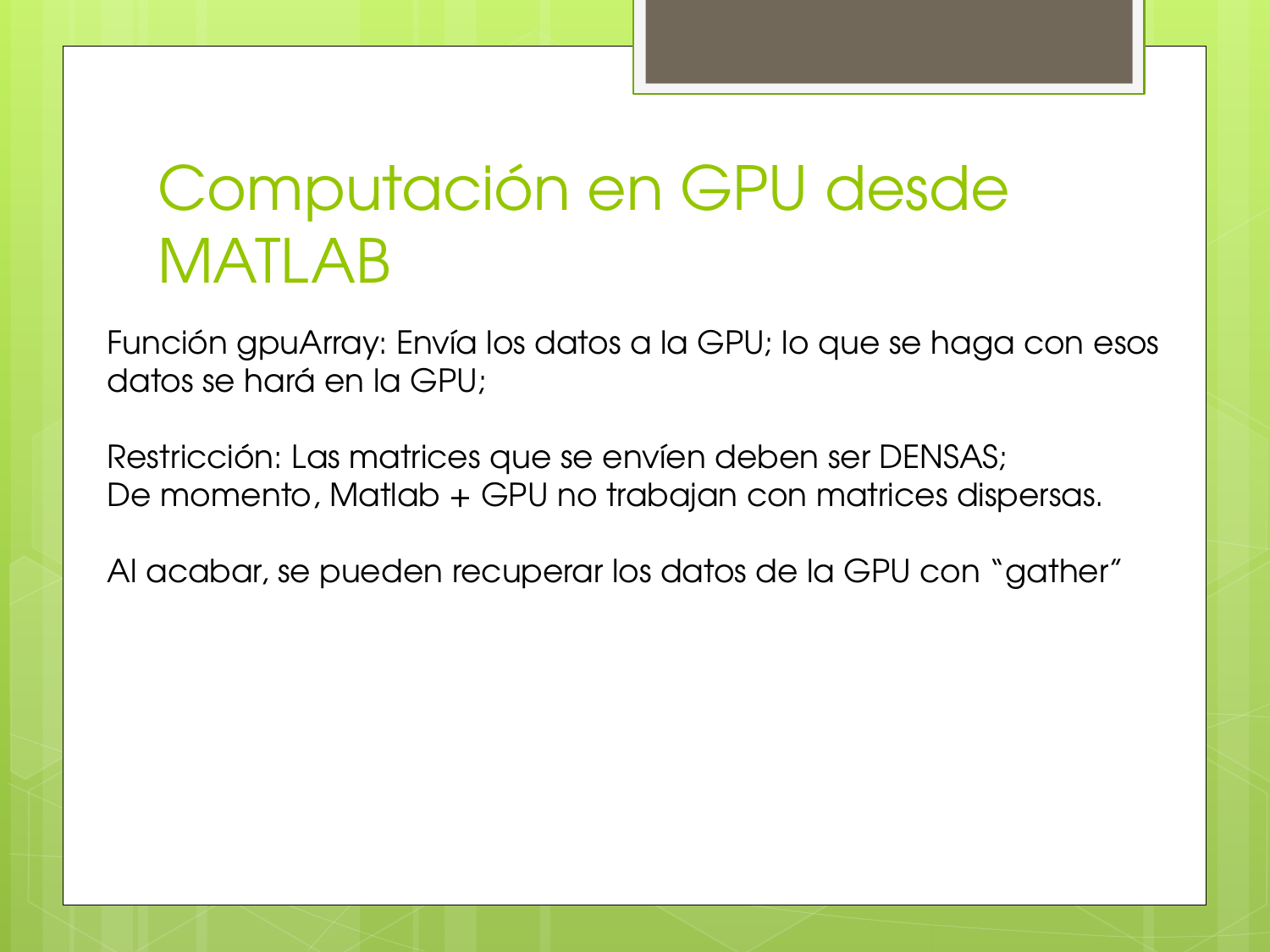

# Computación en GPU desde MATLAB
Función gpuArray: Envía los datos a la GPU; lo que se haga con esos datos se hará en la GPU;

Restricción: Las matrices que se envíen deben ser DENSAS;
De momento, Matlab + GPU no trabajan con matrices dispersas.

Al acabar, se pueden recuperar los datos de la GPU con “gather”